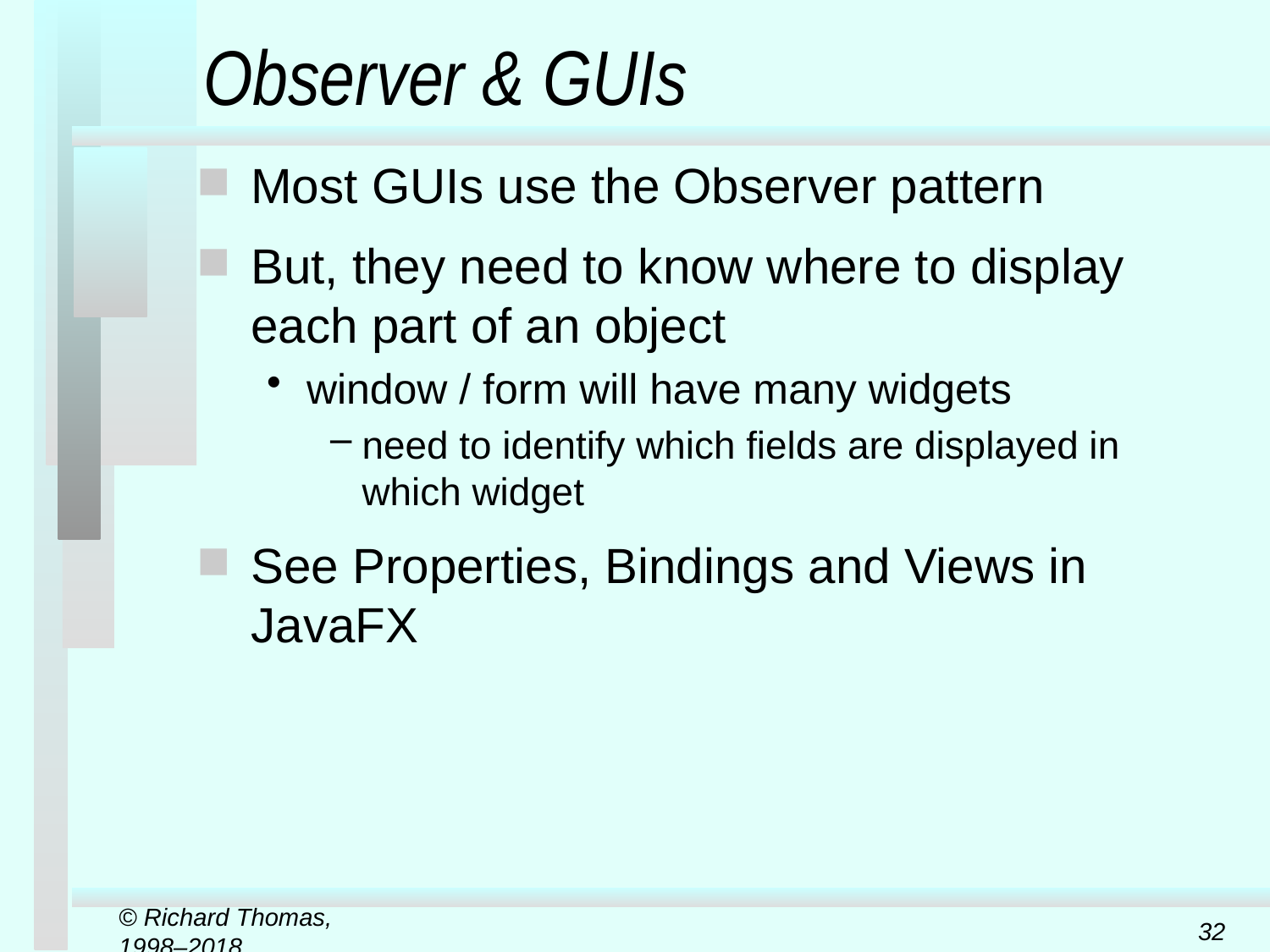

# Observer & GUIs
Most GUIs use the Observer pattern
But, they need to know where to display each part of an object
window / form will have many widgets
need to identify which fields are displayed in which widget
See Properties, Bindings and Views in JavaFX
© Richard Thomas, 1998–2018
32